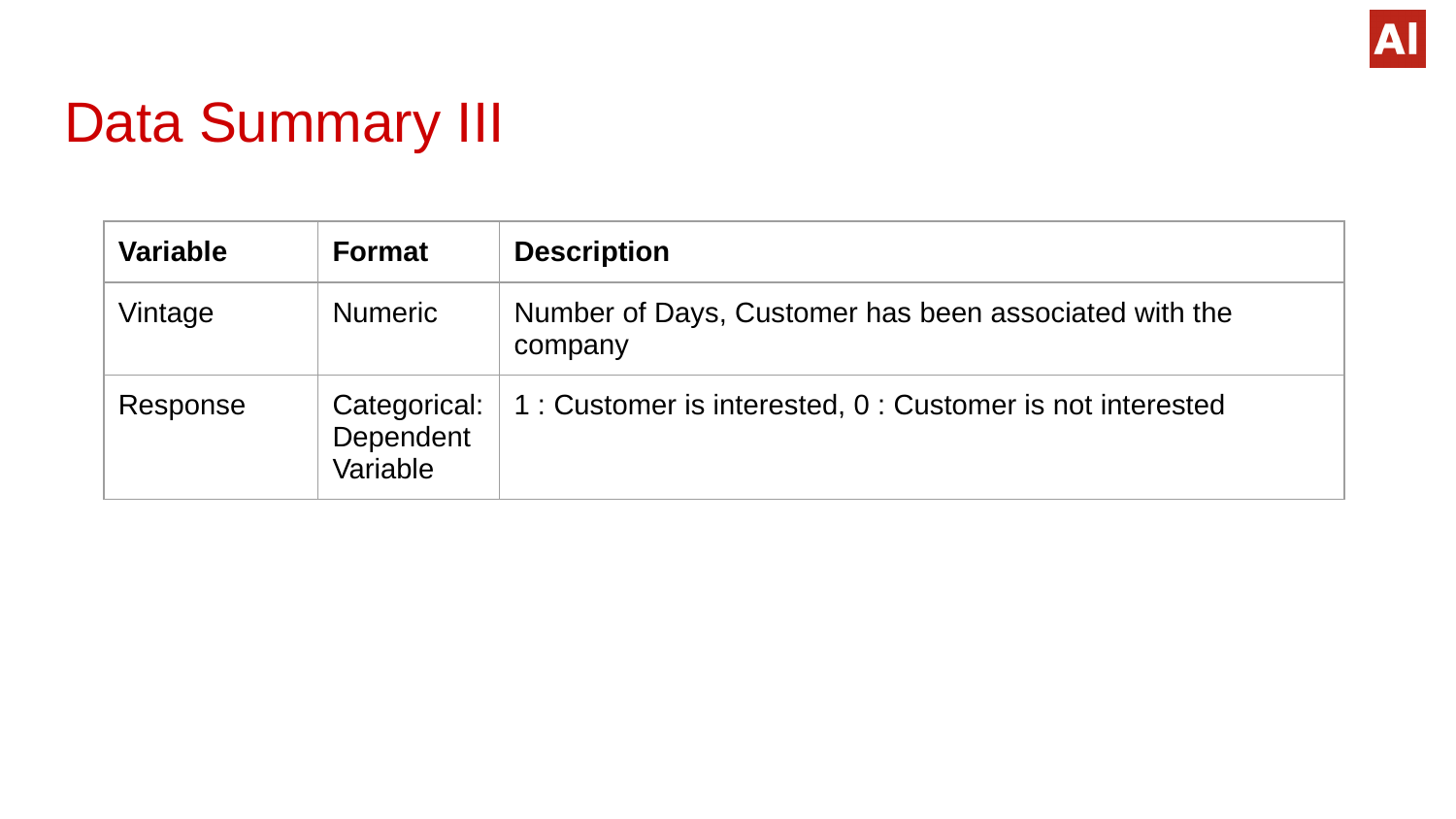

# Data Summary III

| Variable | Format | Description |
| --- | --- | --- |
| Vintage | Numeric | Number of Days, Customer has been associated with the company |
| Response | Categorical: Dependent Variable | 1 : Customer is interested, 0 : Customer is not interested |